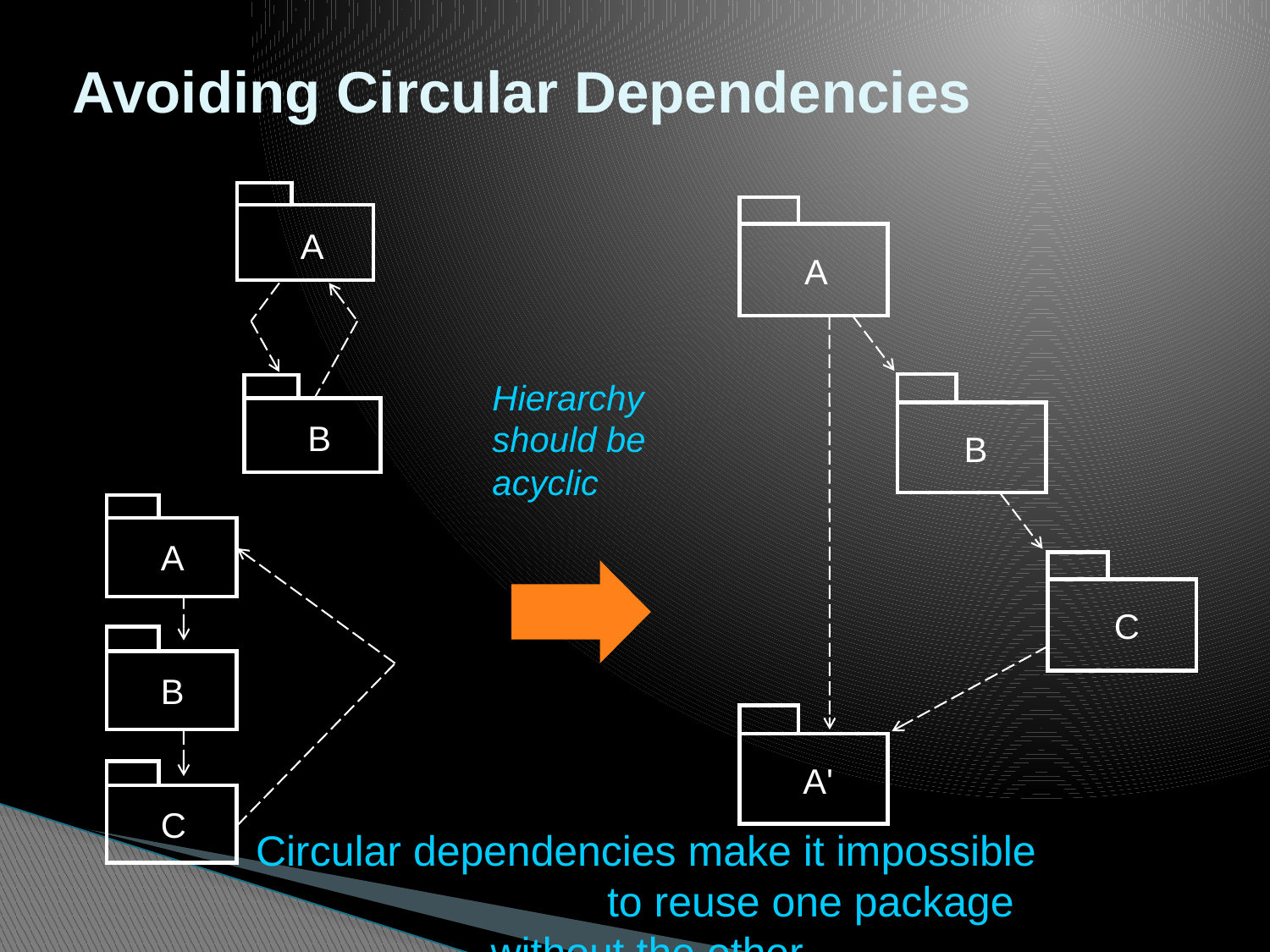

# Avoiding Circular Dependencies

A

A

Hierarchy should be acyclic

B
B

A

C

B

A'

C
Circular dependencies make it impossible                             to reuse one package without the other.